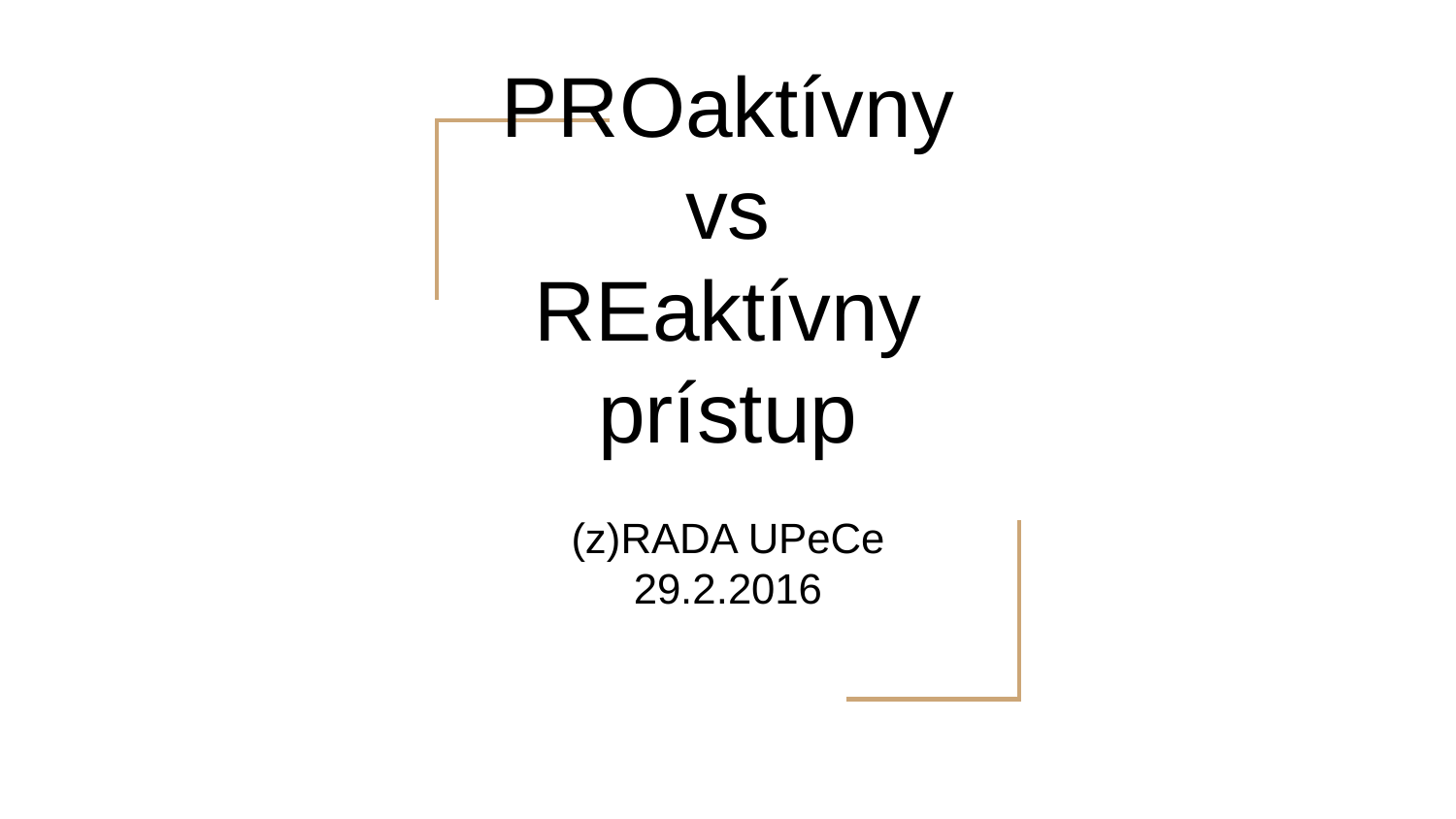

# PROaktívny vs REaktívny prístup
(z)RADA UPeCe 29.2.2016